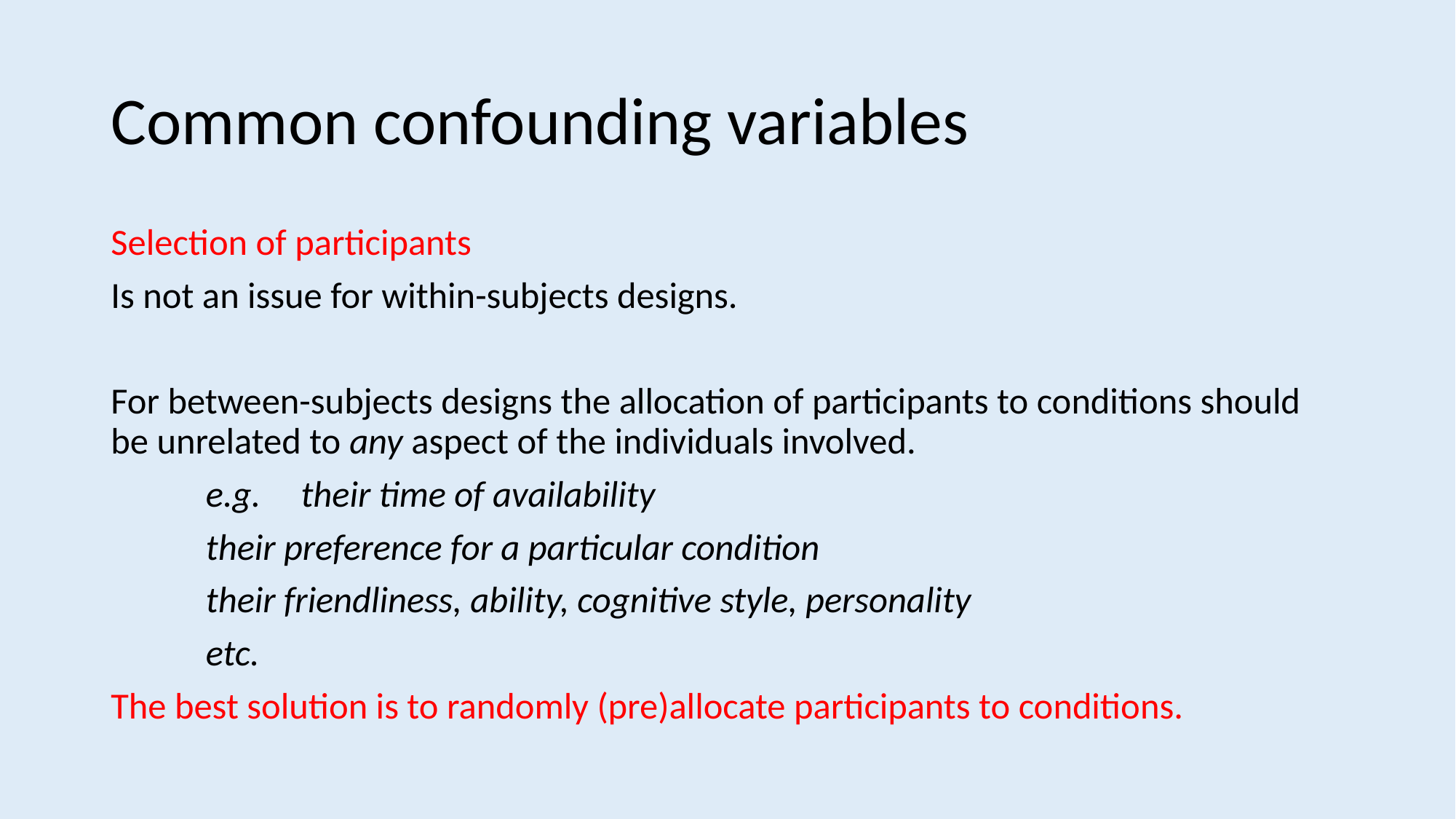

# Common confounding variables
Selection of participants
Is not an issue for within-subjects designs.

For between-subjects designs the allocation of participants to conditions should be unrelated to any aspect of the individuals involved.
	e.g. 	their time of availability
		their preference for a particular condition
		their friendliness, ability, cognitive style, personality
		etc.
The best solution is to randomly (pre)allocate participants to conditions.